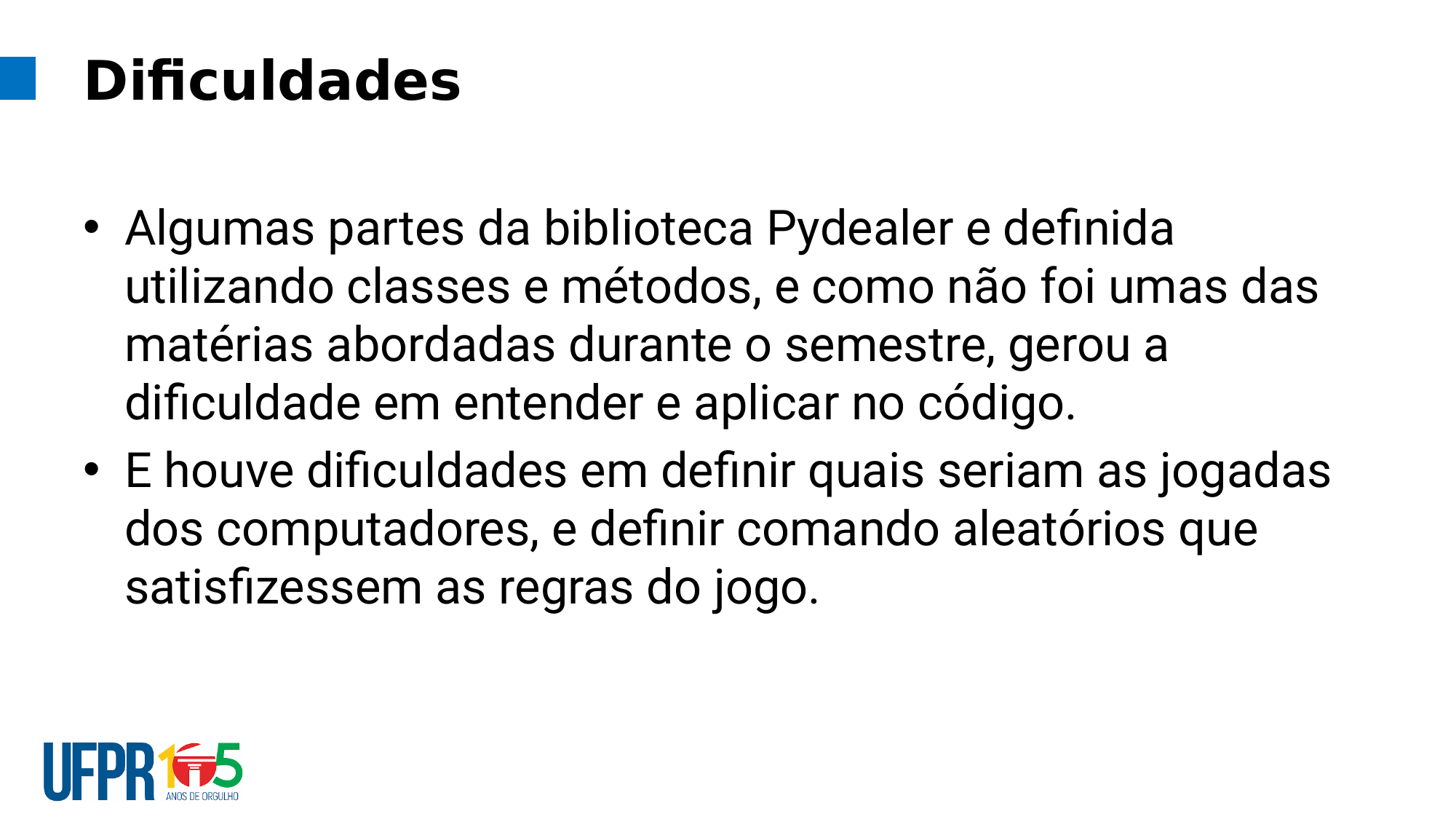

# Dificuldades
Algumas partes da biblioteca Pydealer e definida utilizando classes e métodos, e como não foi umas das matérias abordadas durante o semestre, gerou a dificuldade em entender e aplicar no código.
E houve dificuldades em definir quais seriam as jogadas dos computadores, e definir comando aleatórios que satisfizessem as regras do jogo.